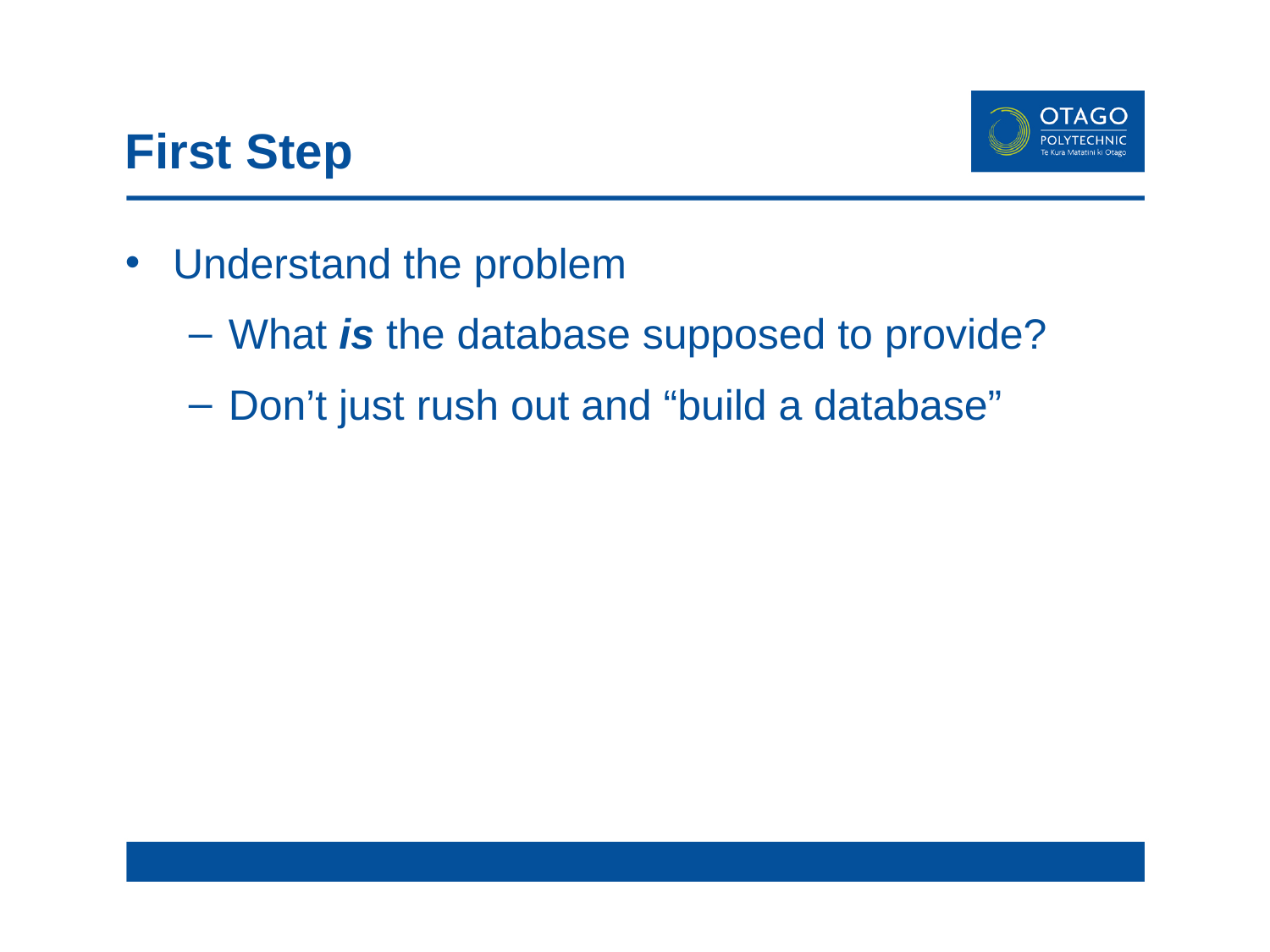

# First Step
Understand the problem
What is the database supposed to provide?
Don’t just rush out and “build a database”